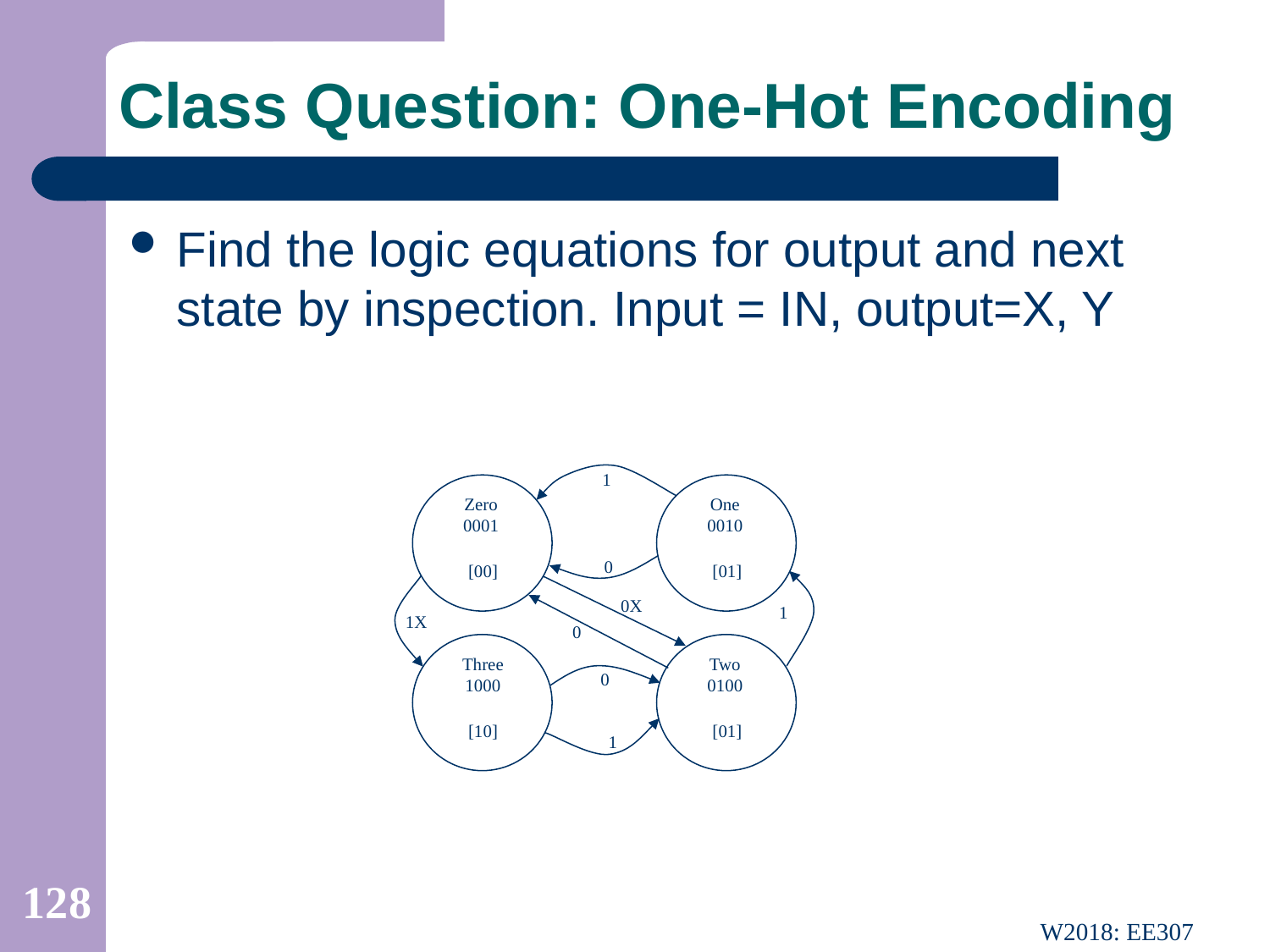

# Class Question: One-Hot Encoding
Find the logic equations for output and next state by inspection. Input = IN, output=X, Y
1

Zero
0001
[00]

One
0010
[01]
0

0X

1

1X

0

Two
0100
[01]
Three
1000
0

[10]

1

128
W2018: EE307